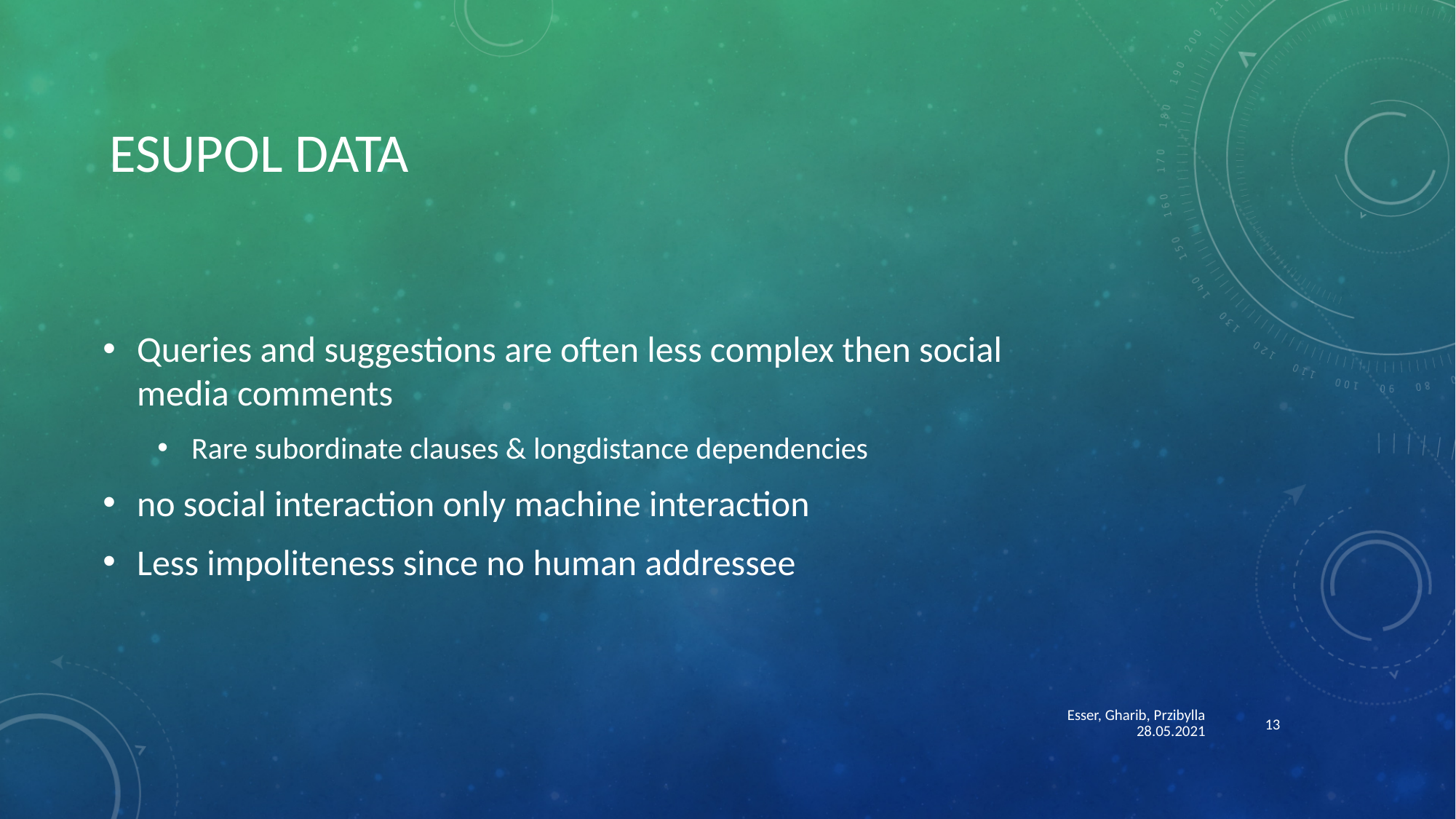

# ESUPOL data

Queries and suggestions are often less complex then social media comments
Rare subordinate clauses & longdistance dependencies
no social interaction only machine interaction
Less impoliteness since no human addressee

Esser, Gharib, Przibylla 28.05.2021
13